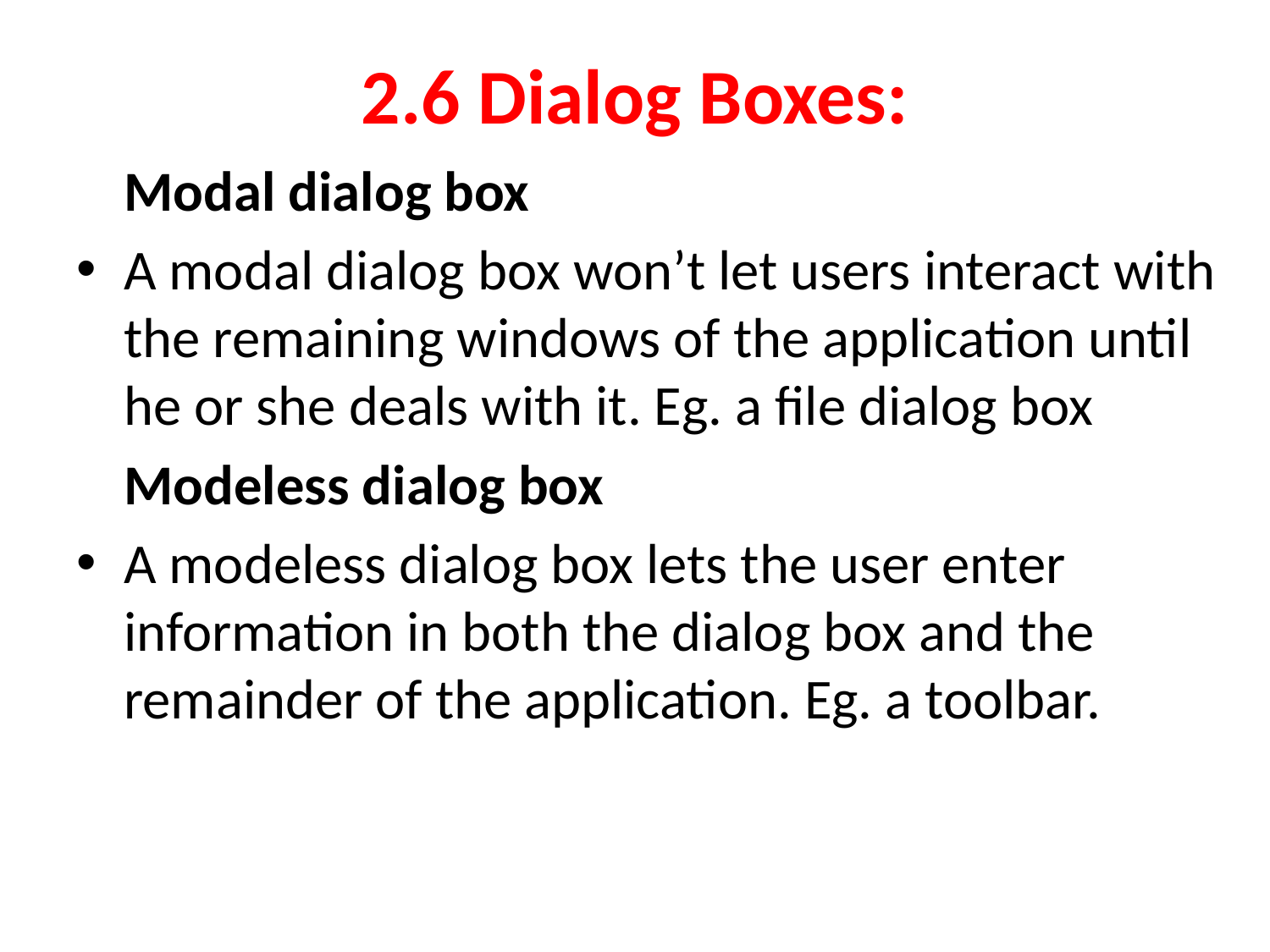

# 2.6 Dialog Boxes:
	Modal dialog box
A modal dialog box won’t let users interact with the remaining windows of the application until he or she deals with it. Eg. a file dialog box
	Modeless dialog box
A modeless dialog box lets the user enter information in both the dialog box and the remainder of the application. Eg. a toolbar.